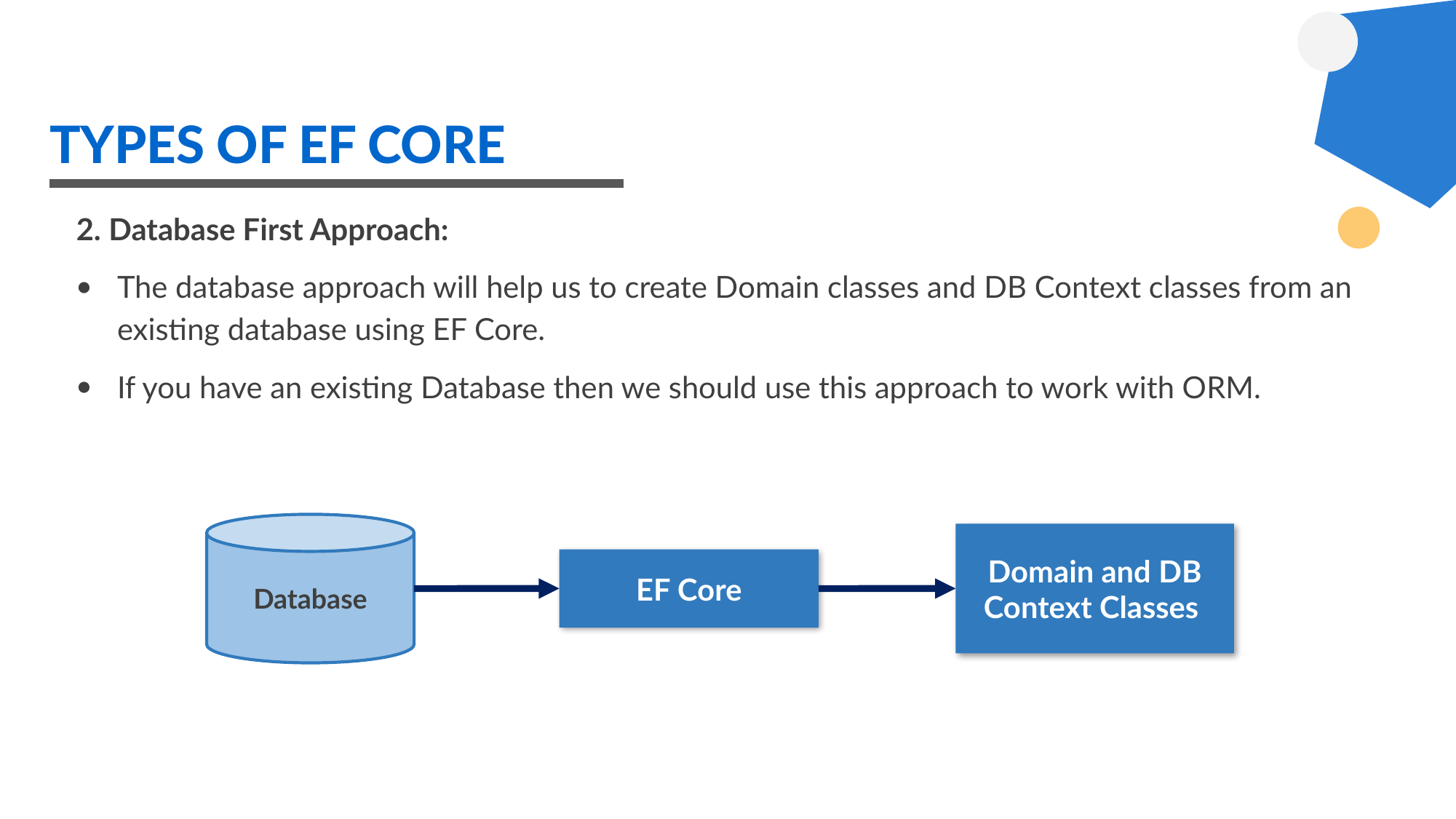

# TYPES OF EF CORE
2. Database First Approach:
The database approach will help us to create Domain classes and DB Context classes from an existing database using EF Core.
If you have an existing Database then we should use this approach to work with ORM.
Database
Domain and DB Context Classes
EF Core